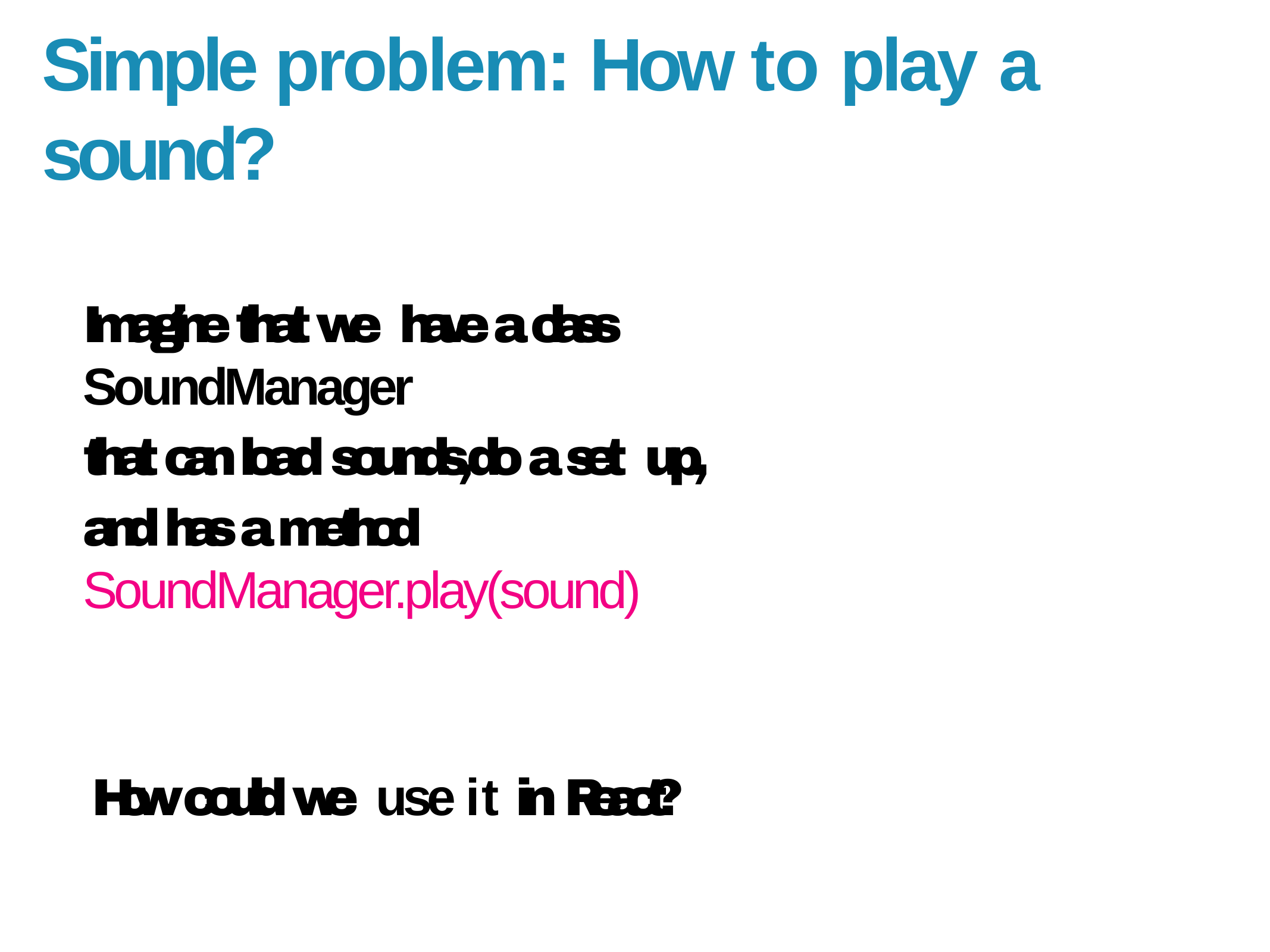

# Simple problem: How to play a sound?
Imagine that we have a class SoundManager
that can load sounds, do a set up,
and has a method SoundManager.play(sound)

Howcould we use it in React?